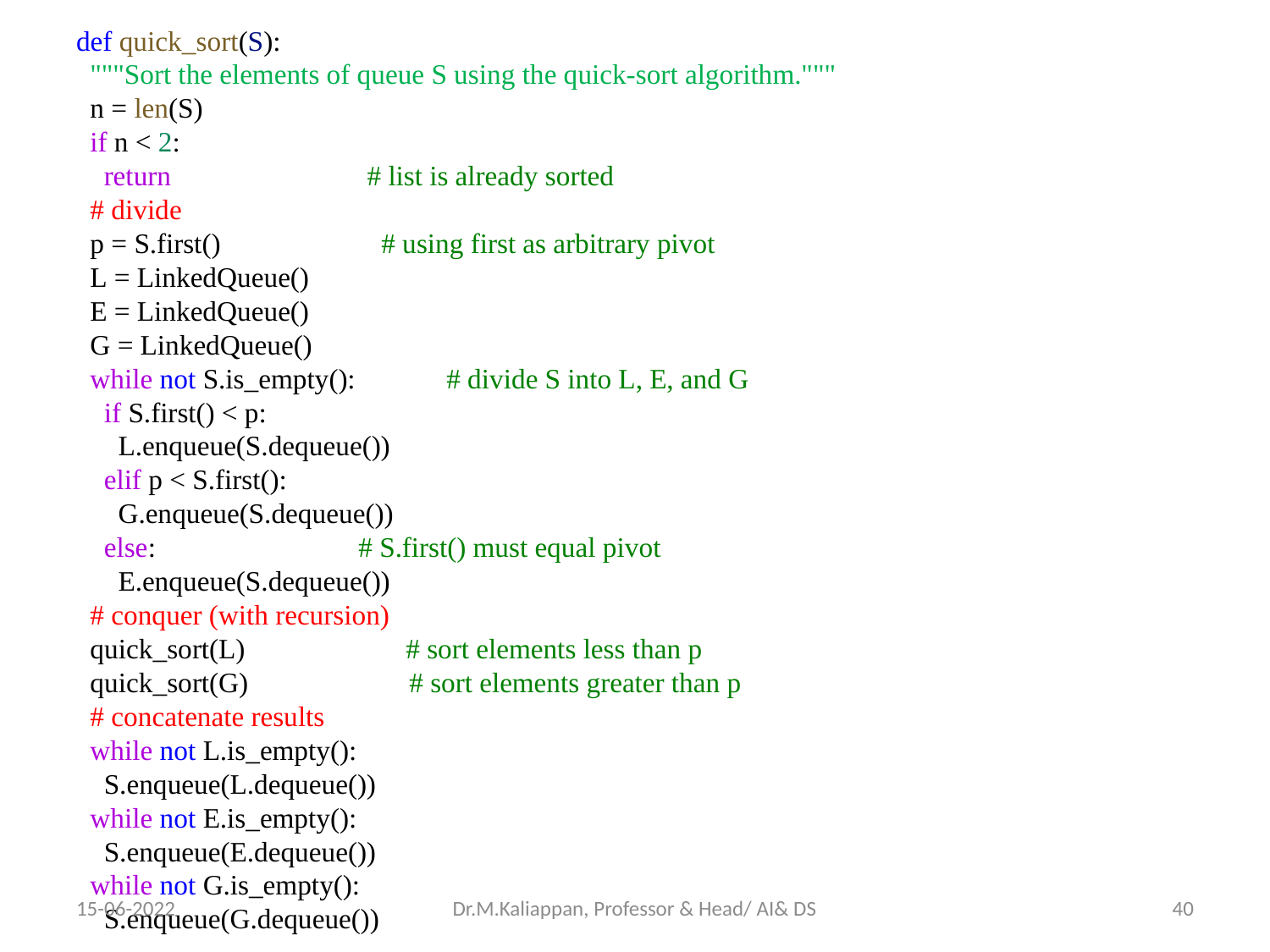

def quick_sort(S):
  """Sort the elements of queue S using the quick-sort algorithm."""
  n = len(S)
  if n < 2:
    return                            # list is already sorted
  # divide
  p = S.first()                       # using first as arbitrary pivot
  L = LinkedQueue()
  E = LinkedQueue()
  G = LinkedQueue()
  while not S.is_empty():             # divide S into L, E, and G
    if S.first() < p:
      L.enqueue(S.dequeue())
    elif p < S.first():
      G.enqueue(S.dequeue())
    else:                             # S.first() must equal pivot
      E.enqueue(S.dequeue())
  # conquer (with recursion)
  quick_sort(L)                       # sort elements less than p
  quick_sort(G)                       # sort elements greater than p
  # concatenate results
  while not L.is_empty():
    S.enqueue(L.dequeue())
  while not E.is_empty():
    S.enqueue(E.dequeue())
  while not G.is_empty():
    S.enqueue(G.dequeue())

15-06-2022
Dr.M.Kaliappan, Professor & Head/ AI& DS
40